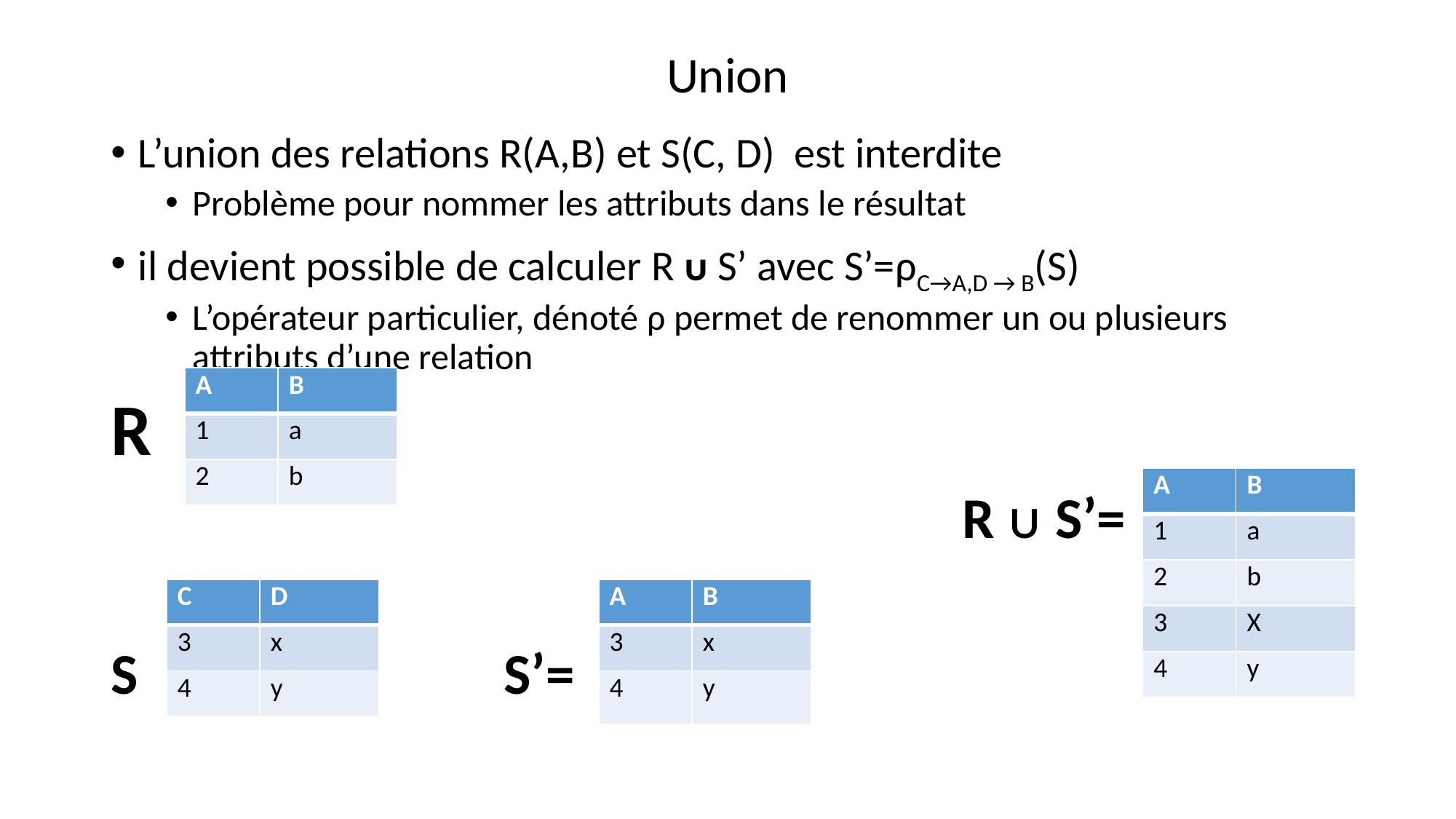

# Union
L’union des relations R(A,B) et S(C, D)  est interdite
Problème pour nommer les attributs dans le résultat
il devient possible de calculer R ᴜ S’ avec S’=ρC→A,D → B(S)
L’opérateur particulier, dénoté ρ permet de renommer un ou plusieurs attributs d’une relation
R
                                                                 R ᴜ S’=

S                            S’=

| A | B |
| --- | --- |
| 1 | a |
| 2 | b |
| A | B |
| --- | --- |
| 1 | a |
| 2 | b |
| 3 | X |
| 4 | y |
| C | D |
| --- | --- |
| 3 | x |
| 4 | y |
| A | B |
| --- | --- |
| 3 | x |
| 4 | y |